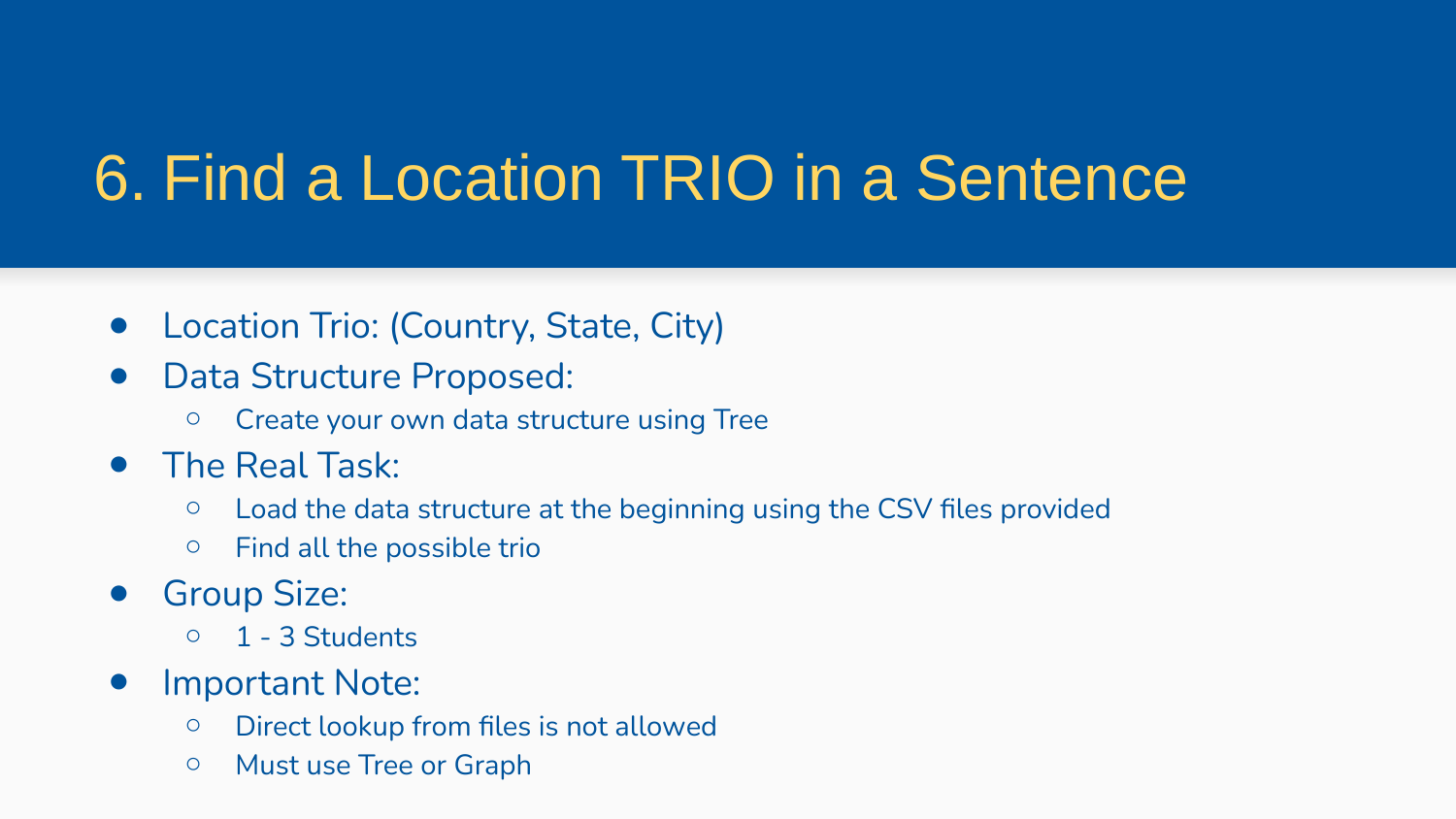

# Find a Location TRIO in a Sentence
Location Trio: (Country, State, City)
Data Structure Proposed:
Create your own data structure using Tree
The Real Task:
Load the data structure at the beginning using the CSV files provided
Find all the possible trio
Group Size:
1 - 3 Students
Important Note:
Direct lookup from files is not allowed
Must use Tree or Graph